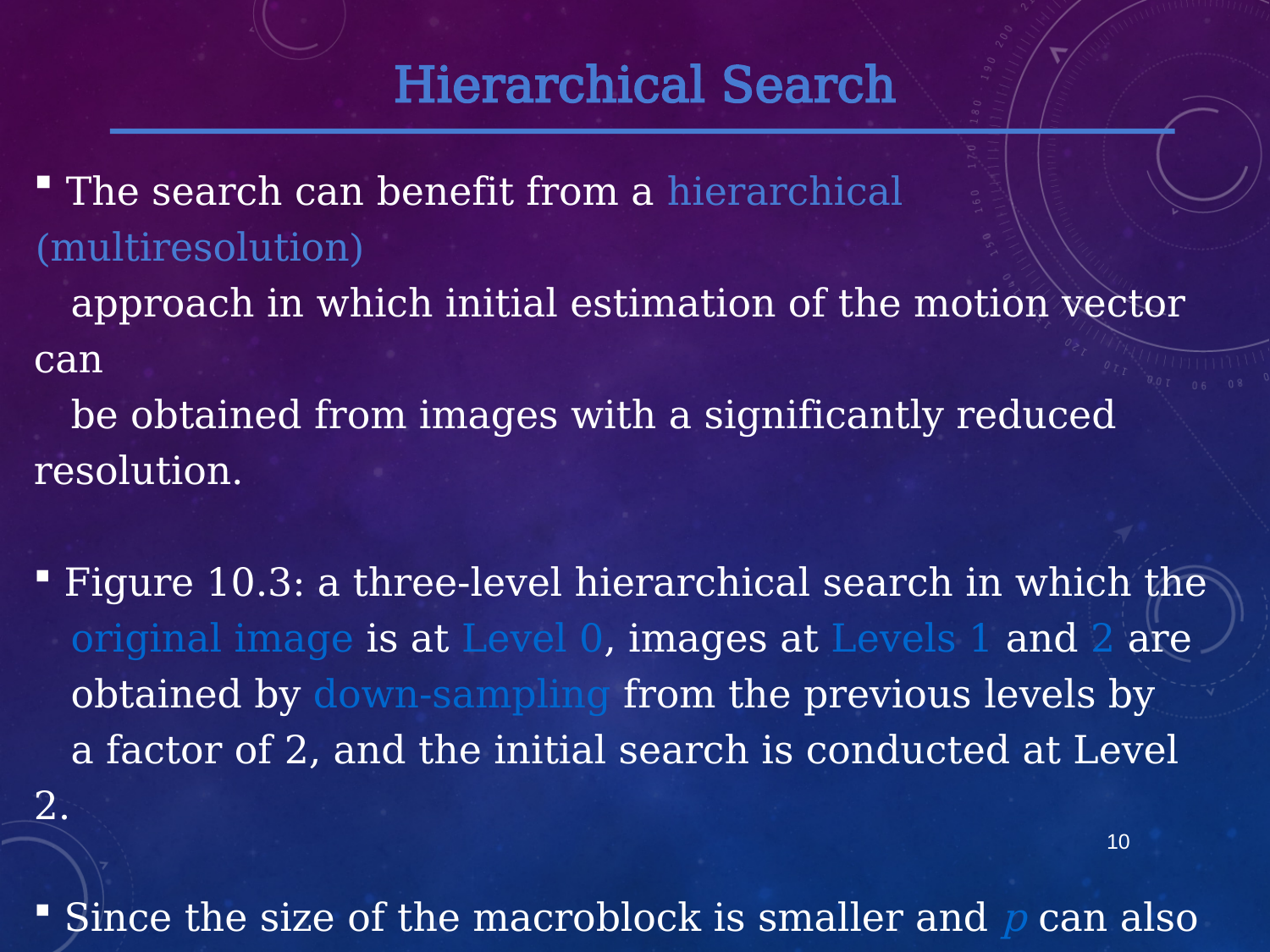

Hierarchical Search

 The search can benefit from a hierarchical  (multiresolution)
   approach in which initial estimation of the motion vector can
   be obtained from images with a significantly reduced resolution.

 Figure 10.3: a three-level hierarchical search in which the
   original image is at Level 0, images at Levels 1 and 2 are
   obtained by down-sampling from the previous levels by
   a factor of 2, and the initial search is conducted at Level 2.

 Since the size of the macroblock is smaller and p can also
   be proportionally reduced, the number of operations
   required is greatly reduced.

10